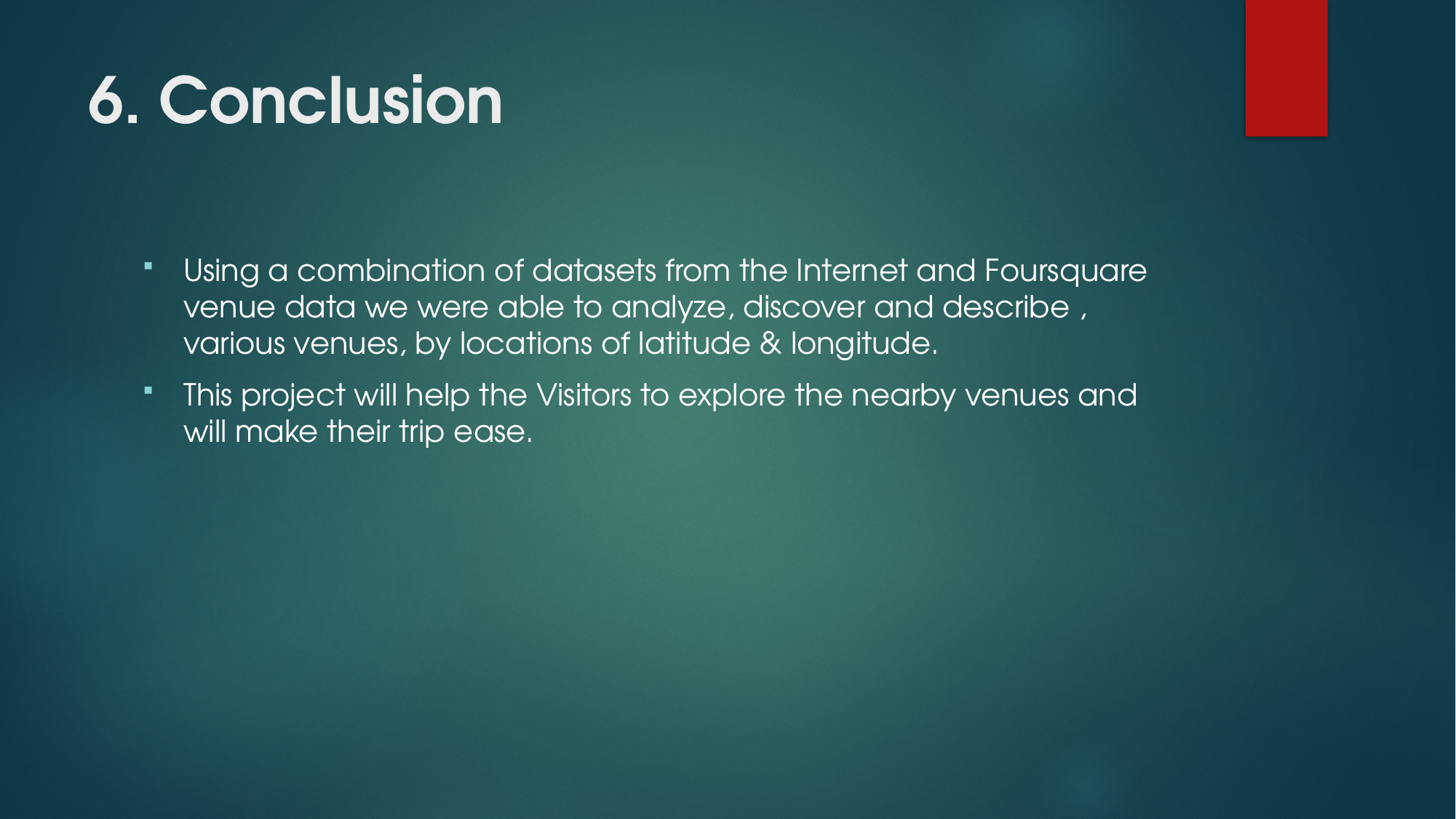

# 6. Conclusion
Using a combination of datasets from the Internet and Foursquare venue data we were able to analyze, discover and describe , various venues, by locations of latitude & longitude.
This project will help the Visitors to explore the nearby venues and will make their trip ease.